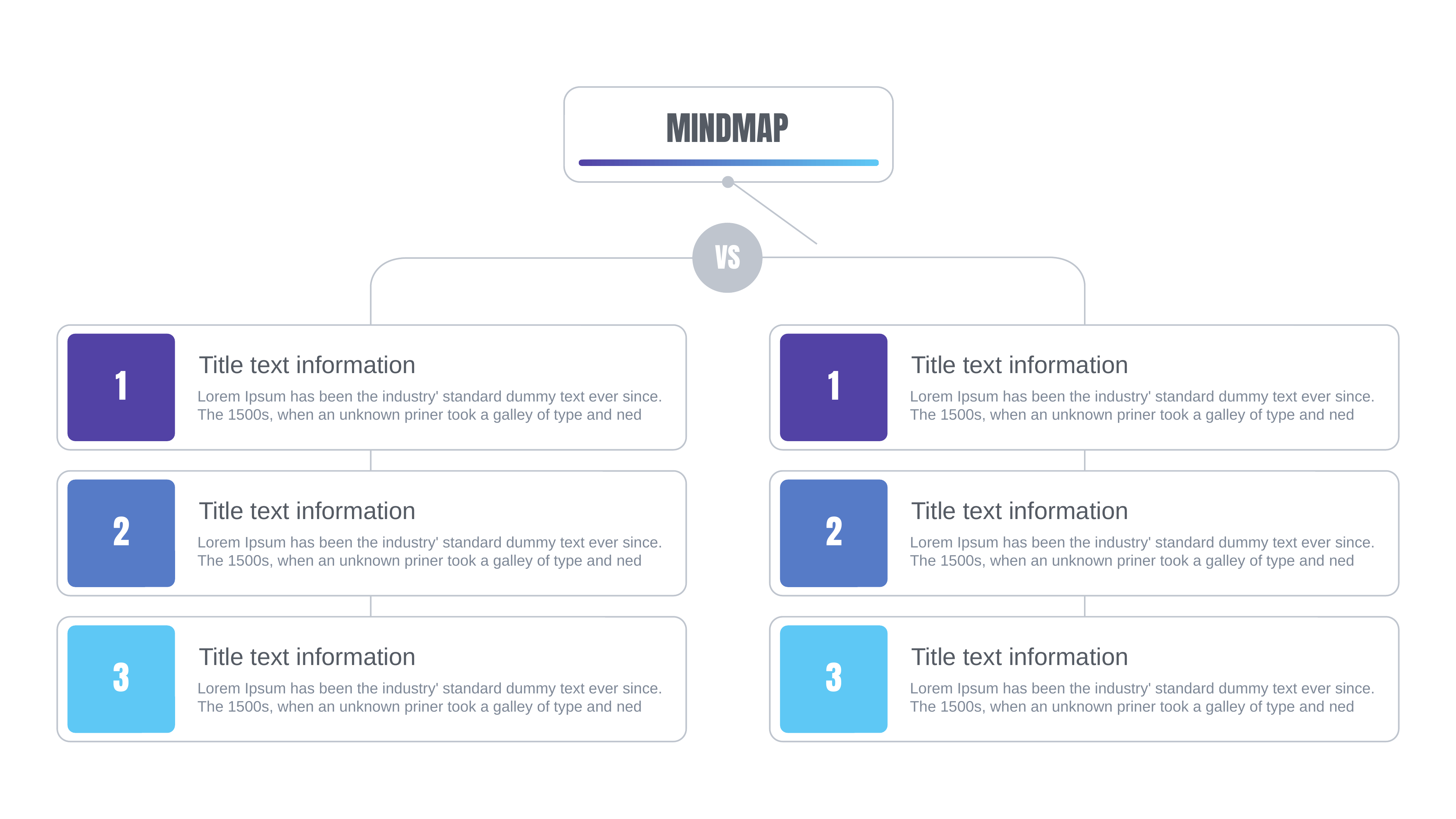

MINDMAP

VS

1
Title text information
Lorem Ipsum has been the industry' standard dummy text ever since. The 1500s, when an unknown priner took a galley of type and ned

2
Title text information
Lorem Ipsum has been the industry' standard dummy text ever since. The 1500s, when an unknown priner took a galley of type and ned

3
Title text information
Lorem Ipsum has been the industry' standard dummy text ever since. The 1500s, when an unknown priner took a galley of type and ned

1
Title text information
Lorem Ipsum has been the industry' standard dummy text ever since. The 1500s, when an unknown priner took a galley of type and ned

2
Title text information
Lorem Ipsum has been the industry' standard dummy text ever since. The 1500s, when an unknown priner took a galley of type and ned

3
Title text information
Lorem Ipsum has been the industry' standard dummy text ever since. The 1500s, when an unknown priner took a galley of type and ned